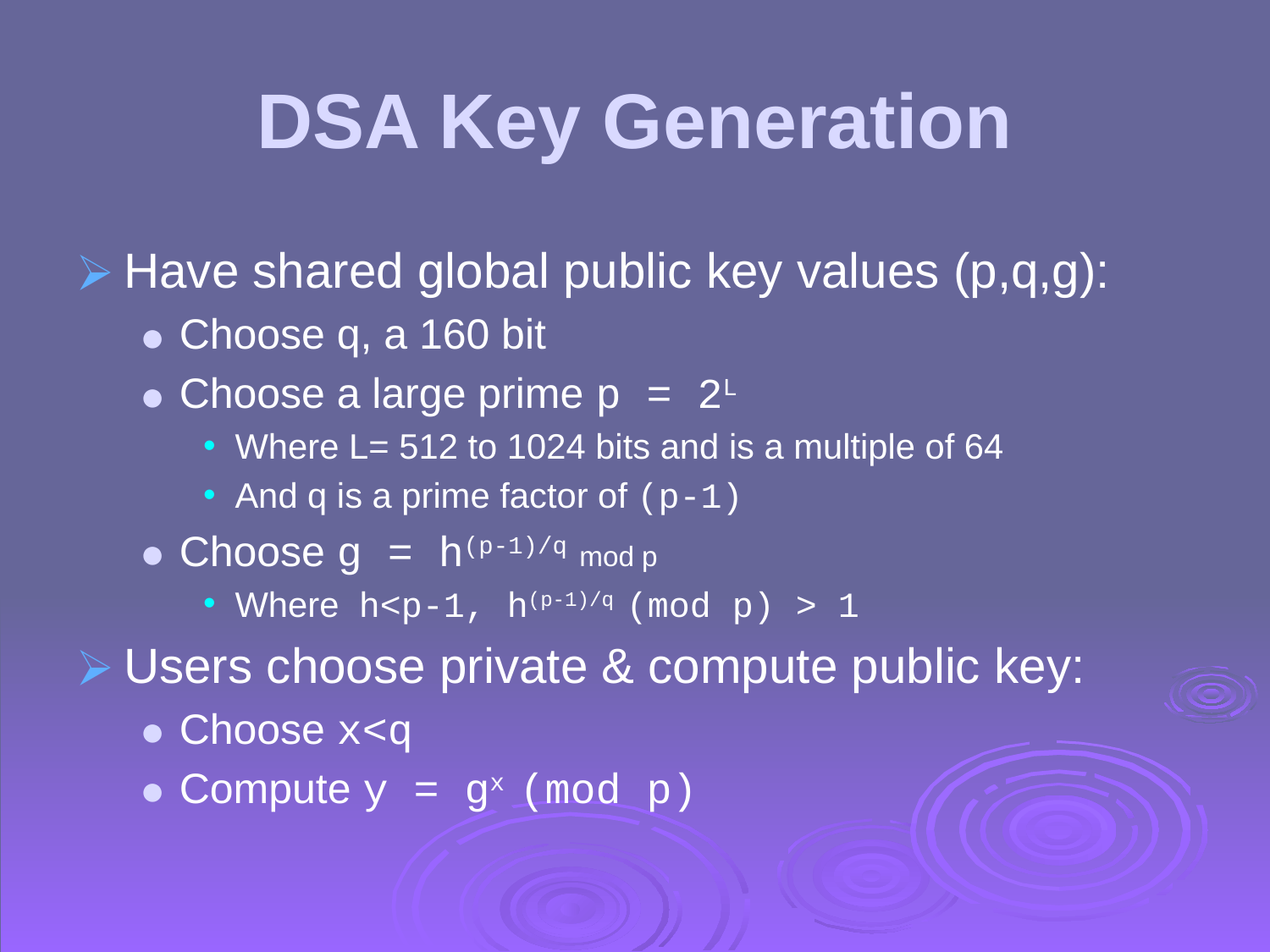

# DSA Key Generation
Have shared global public key values (p,q,g):
Choose q, a 160 bit
Choose a large prime p = 2L
Where L= 512 to 1024 bits and is a multiple of 64
And q is a prime factor of (p-1)
Choose g = h(p-1)/q mod p
Where  h<p-1, h(p-1)/q (mod p) > 1
Users choose private & compute public key:
Choose x<q
Compute y = gx (mod p)